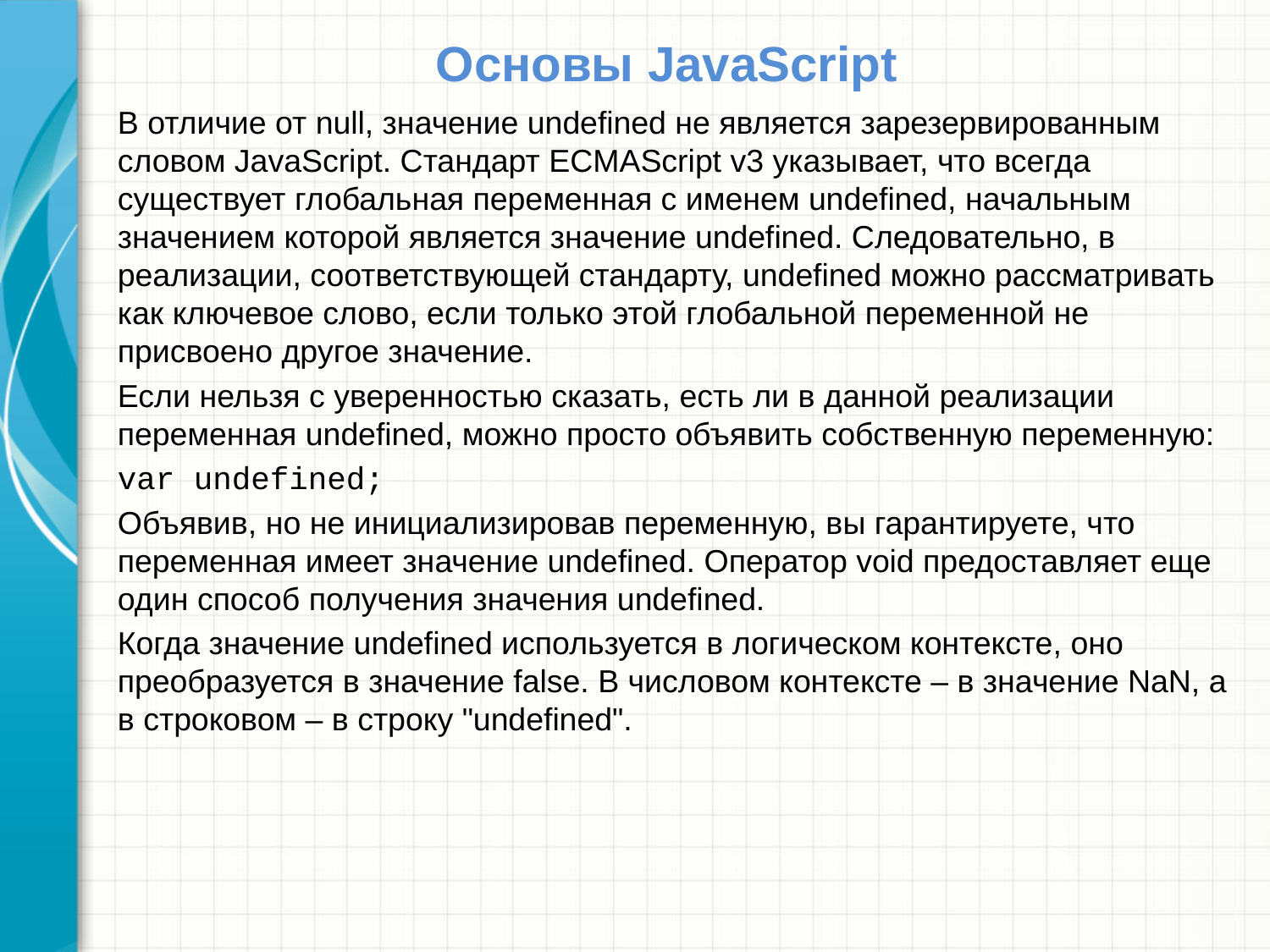

# Основы JavaScript
В отличие от null, значение undefined не является зарезервированным словом JavaScript. Стандарт ECMAScript v3 указывает, что всегда существует глобальная переменная с именем undefined, начальным значением которой является значение undefined. Следовательно, в реализации, соответствующей стандарту, undefined можно рассматривать как ключевое слово, если только этой глобальной переменной не присвоено другое значение.
Если нельзя с уверенностью сказать, есть ли в данной реализации переменная undefined, можно просто объявить собственную переменную:
var undefined;
Объявив, но не инициализировав переменную, вы гарантируете, что переменная имеет значение undefined. Оператор void предоставляет еще один способ получения значения undefined.
Когда значение undefined используется в логическом контексте, оно преобразуется в значение false. В числовом контексте – в значение NaN, а в строковом – в строку "undefined".